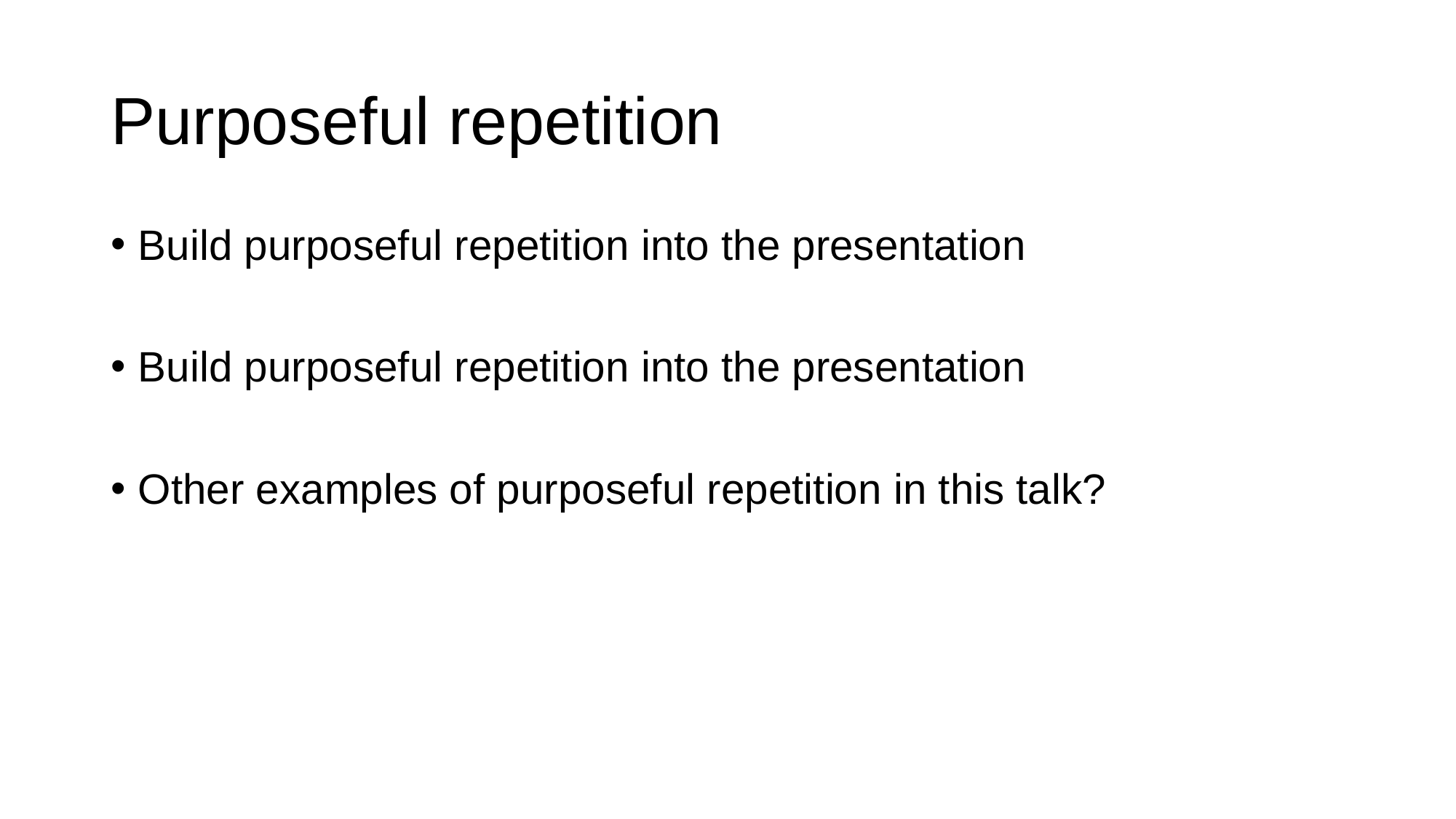

# Purposeful repetition
Build purposeful repetition into the presentation

Build purposeful repetition into the presentation

Other examples of purposeful repetition in this talk?